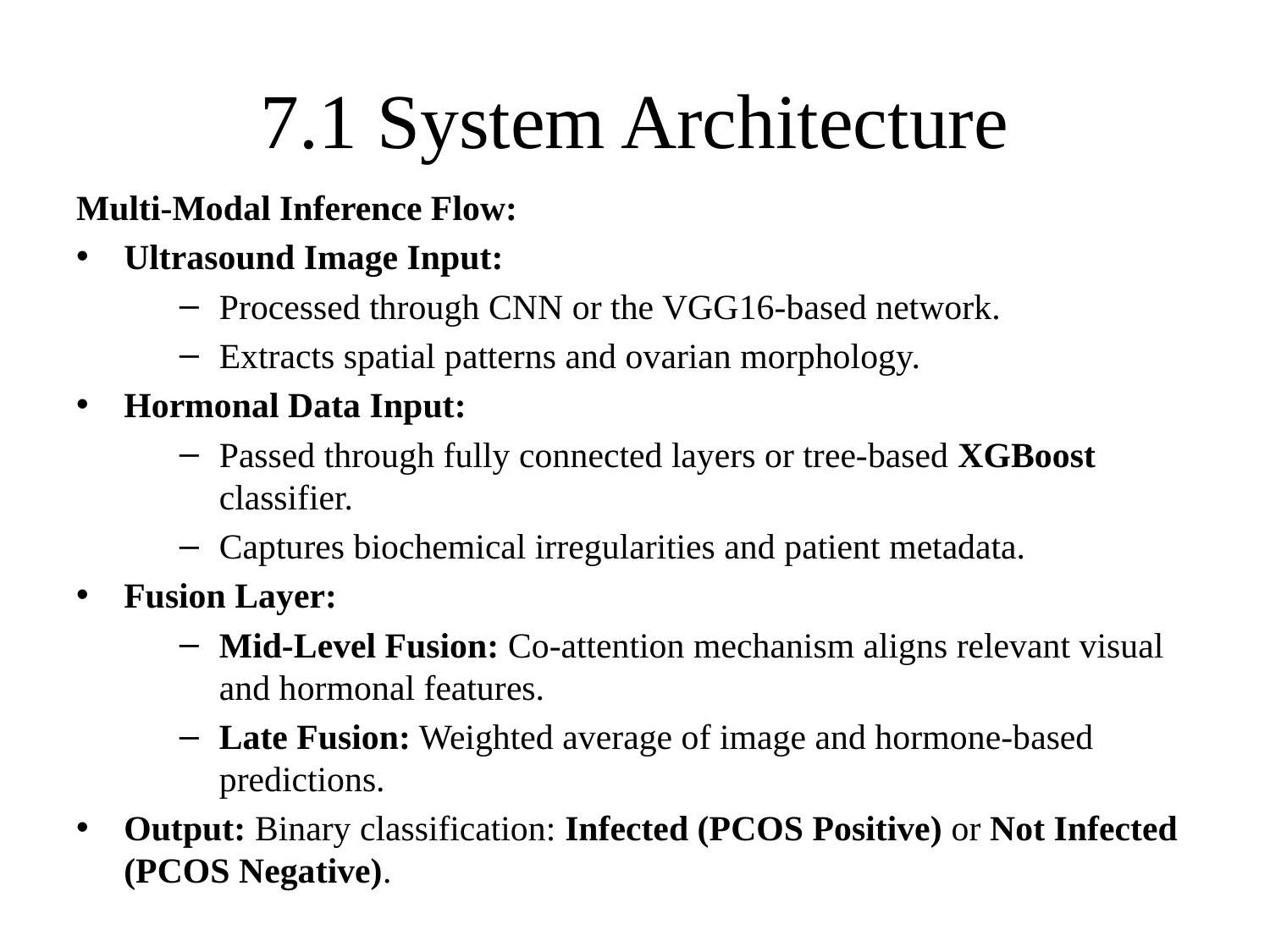

# 7.1 System Architecture
Multi-Modal Inference Flow:
Ultrasound Image Input:
Processed through CNN or the VGG16-based network.
Extracts spatial patterns and ovarian morphology.
Hormonal Data Input:
Passed through fully connected layers or tree-based XGBoost classifier.
Captures biochemical irregularities and patient metadata.
Fusion Layer:
Mid-Level Fusion: Co-attention mechanism aligns relevant visual and hormonal features.
Late Fusion: Weighted average of image and hormone-based predictions.
Output: Binary classification: Infected (PCOS Positive) or Not Infected (PCOS Negative).